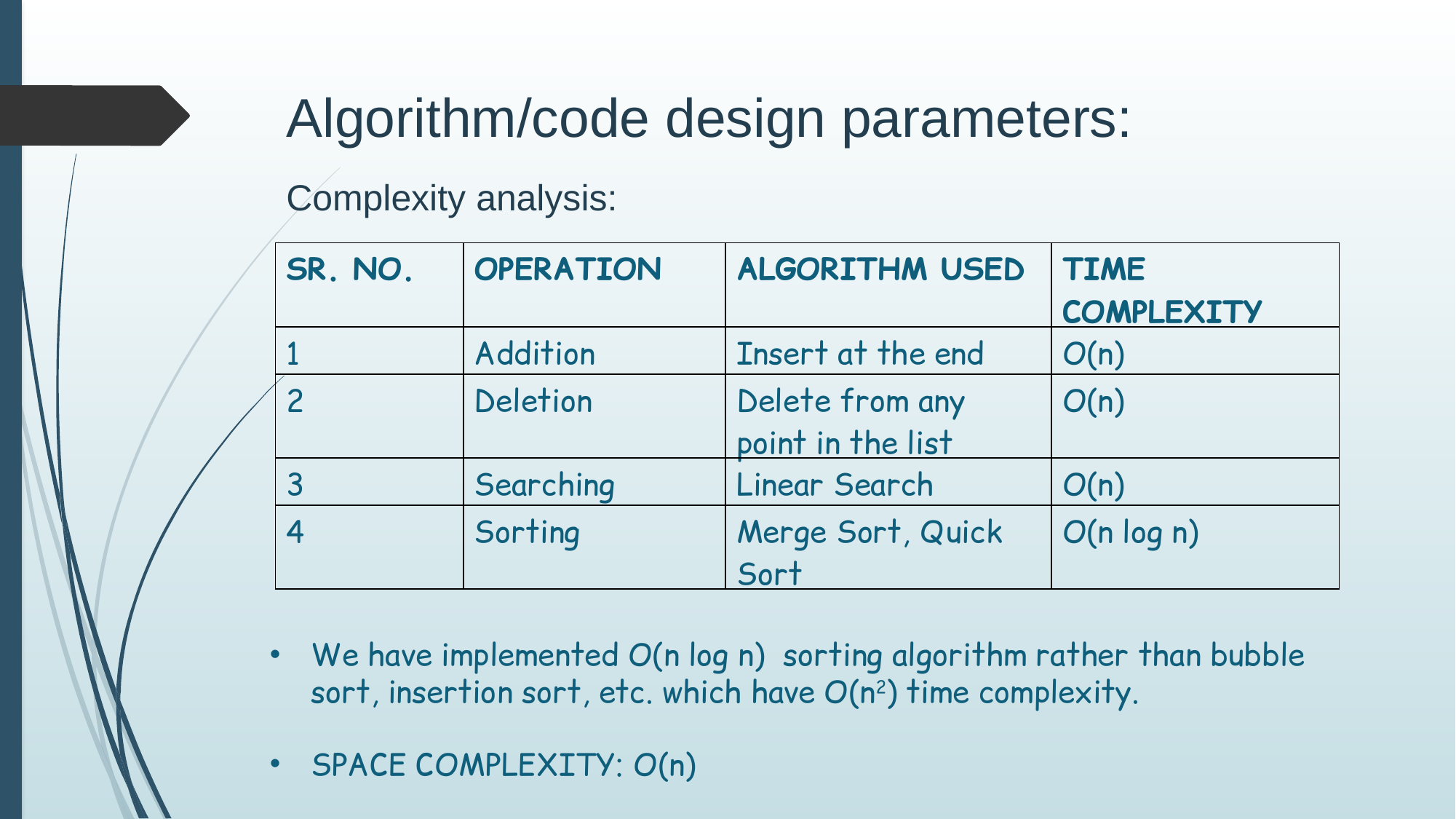

# Algorithm/code design parameters:
Complexity analysis:
| SR. NO. | OPERATION | ALGORITHM USED | TIME COMPLEXITY |
| --- | --- | --- | --- |
| 1 | Addition | Insert at the end | O(n) |
| 2 | Deletion | Delete from any point in the list | O(n) |
| 3 | Searching | Linear Search | O(n) |
| 4 | Sorting | Merge Sort, Quick Sort | O(n log n) |
We have implemented O(n log n)  sorting algorithm rather than bubble sort, insertion sort, etc. which have O(n2) time complexity.

SPACE COMPLEXITY: O(n)